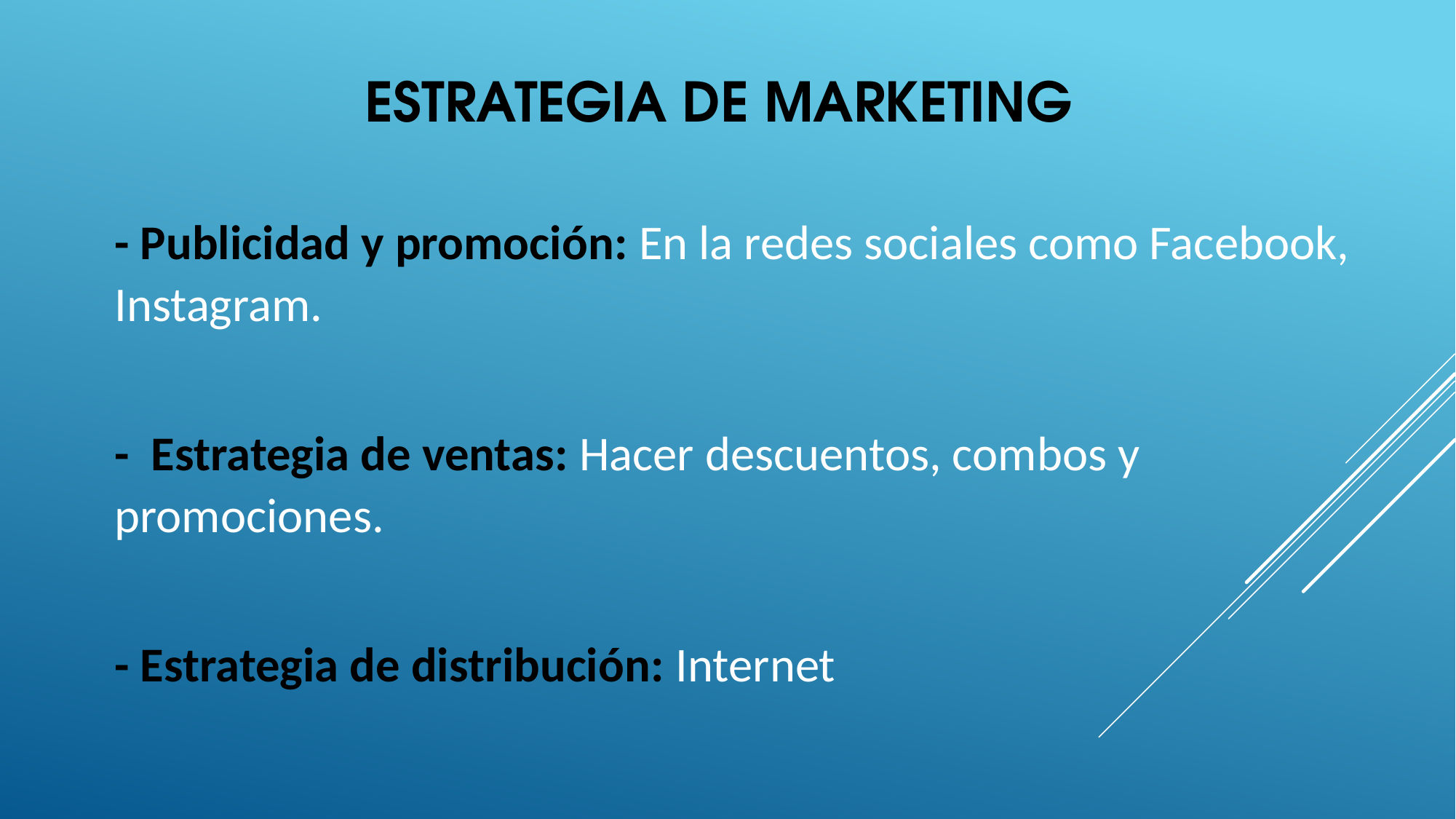

ESTRATEGIA DE MARKETING

- Publicidad y promoción: En la redes sociales como Facebook, Instagram.

-  Estrategia de ventas: Hacer descuentos, combos y promociones.

- Estrategia de distribución: Internet